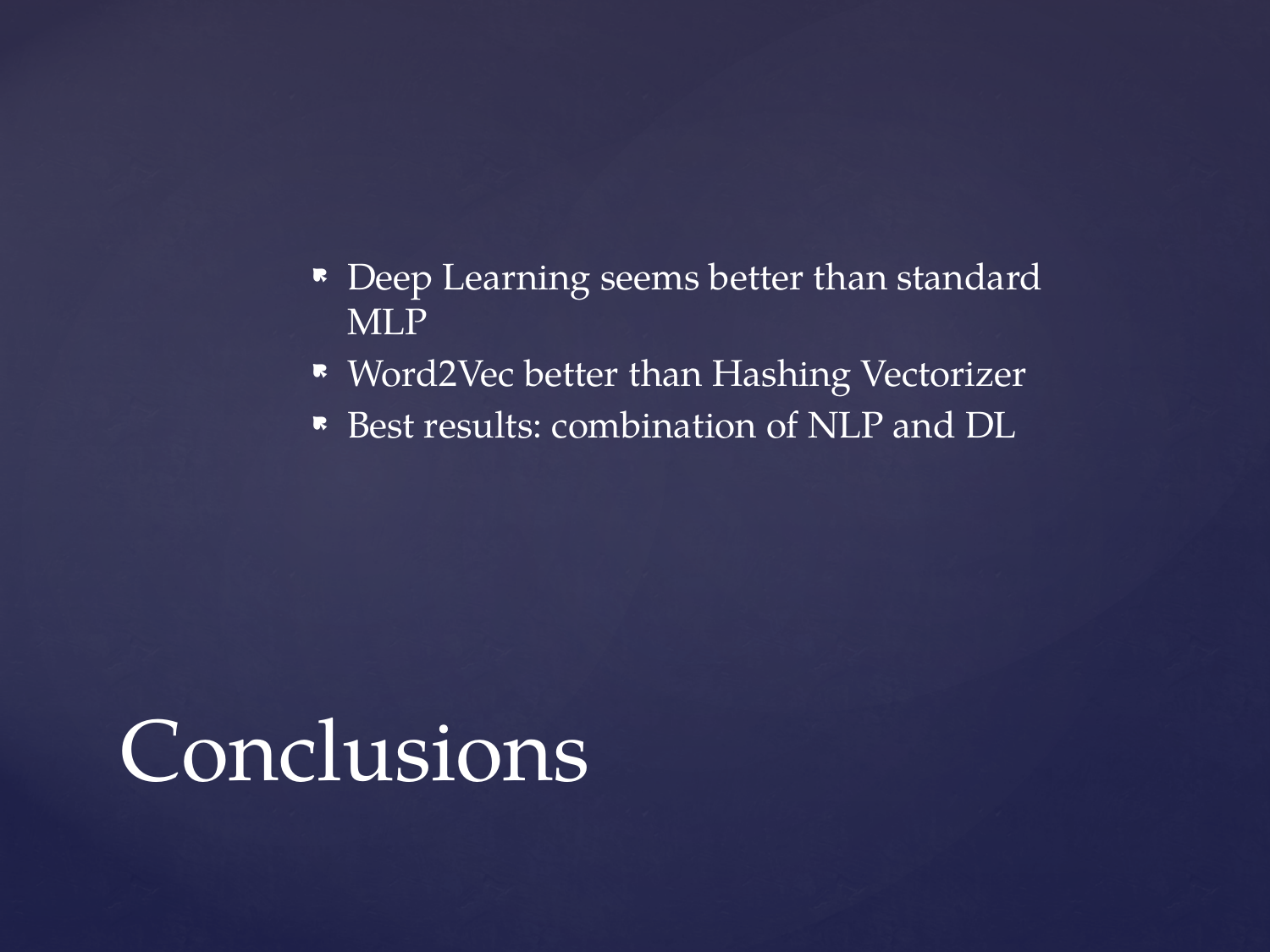

Deep Learning seems better than standard MLP
Word2Vec better than Hashing Vectorizer
Best results: combination of NLP and DL
# Conclusions